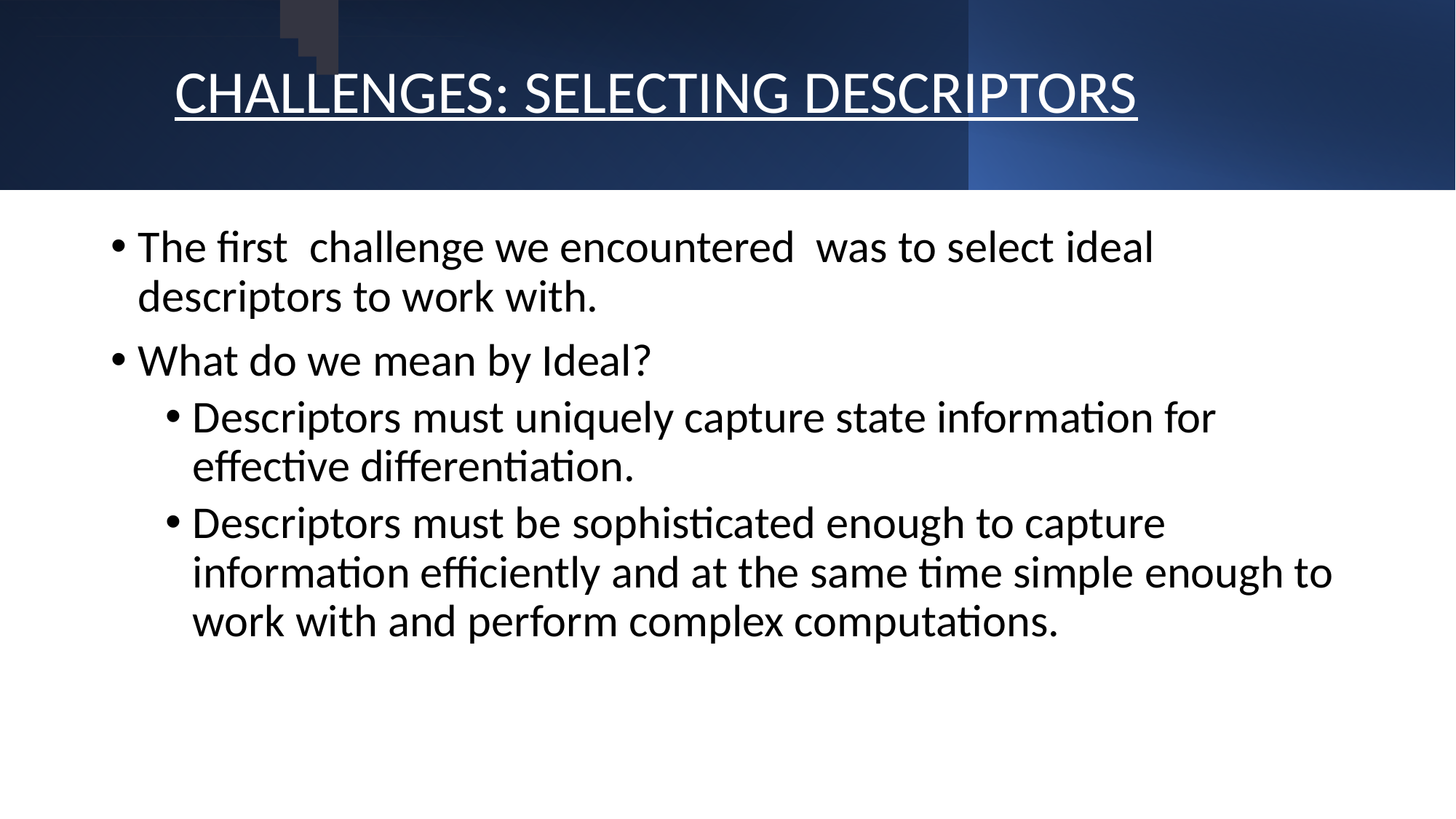

# CHALLENGES: SELECTING DESCRIPTORS

The first  challenge we encountered  was to select ideal descriptors to work with.
What do we mean by Ideal?
Descriptors must uniquely capture state information for effective differentiation.
Descriptors must be sophisticated enough to capture information efficiently and at the same time simple enough to work with and perform complex computations.